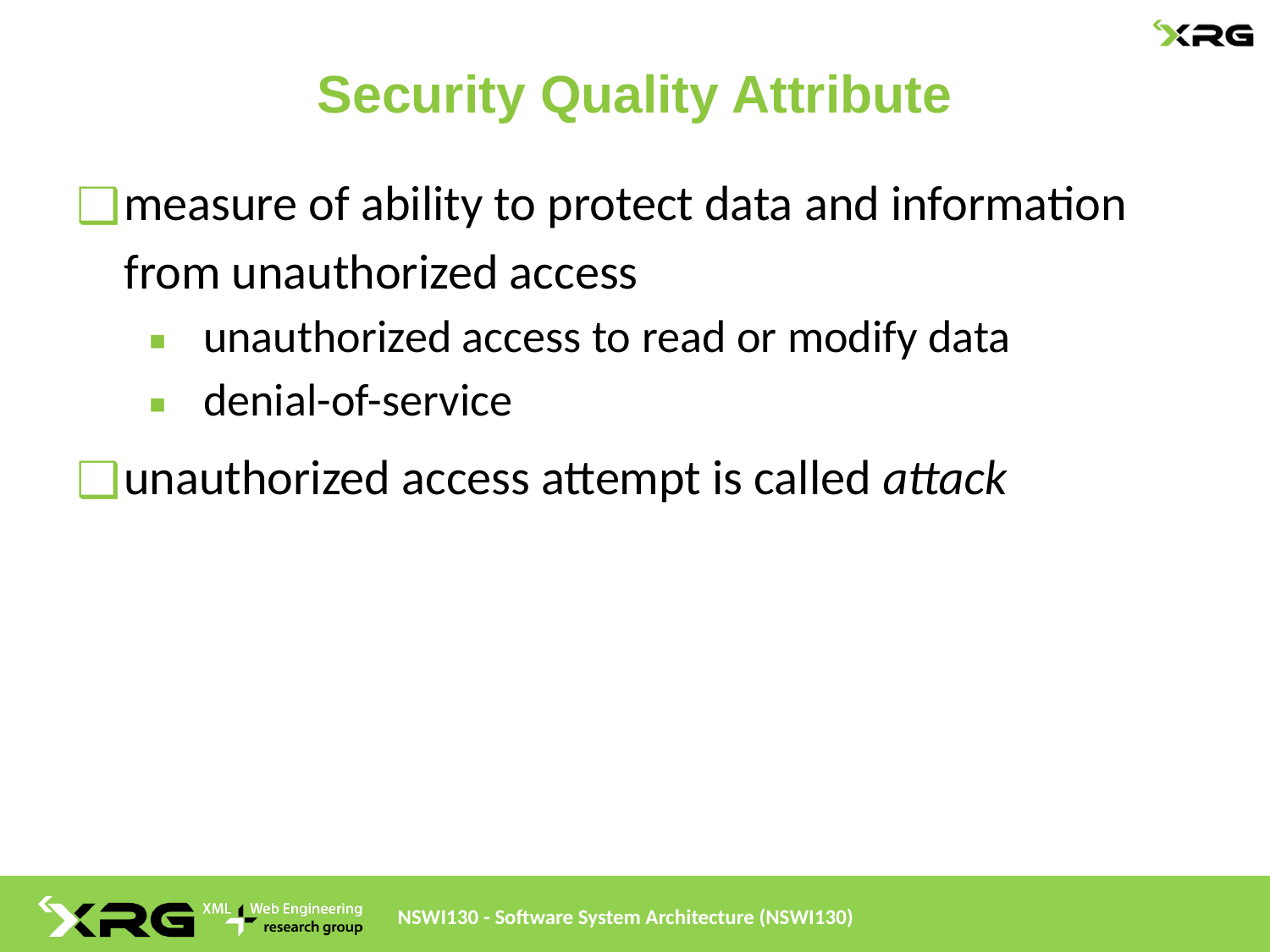

# Security Quality Attribute
measure of ability to protect data and information from unauthorized access
unauthorized access to read or modify data
denial-of-service
unauthorized access attempt is called attack
NSWI130 - Software System Architecture (NSWI130)